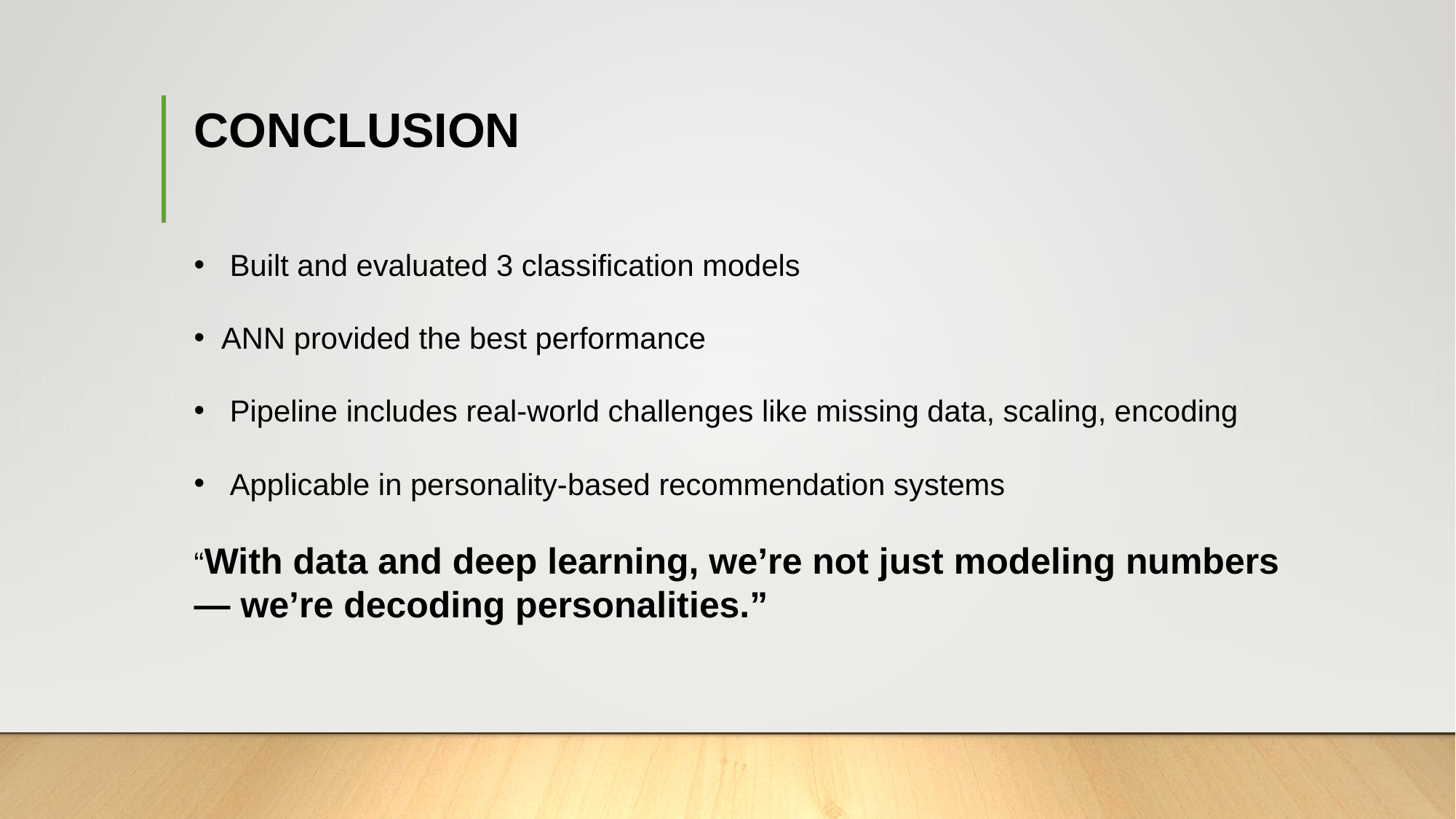

# CONCLUSION
 Built and evaluated 3 classification models
ANN provided the best performance
 Pipeline includes real-world challenges like missing data, scaling, encoding
 Applicable in personality-based recommendation systems

“With data and deep learning, we’re not just modeling numbers — we’re decoding personalities.”